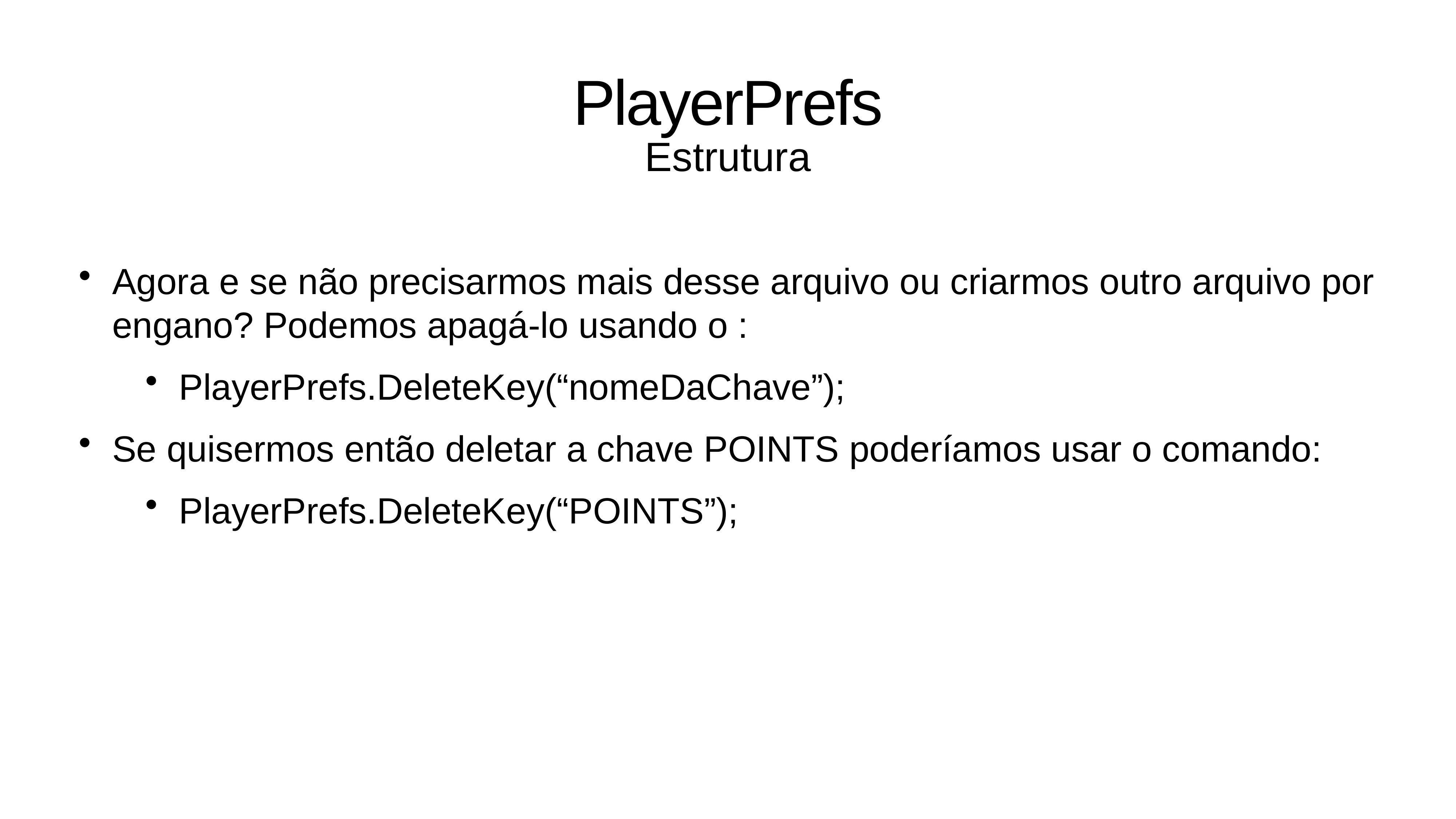

# PlayerPrefs
Estrutura
Agora e se não precisarmos mais desse arquivo ou criarmos outro arquivo por engano? Podemos apagá-lo usando o :
PlayerPrefs.DeleteKey(“nomeDaChave”);
Se quisermos então deletar a chave POINTS poderíamos usar o comando:
PlayerPrefs.DeleteKey(“POINTS”);